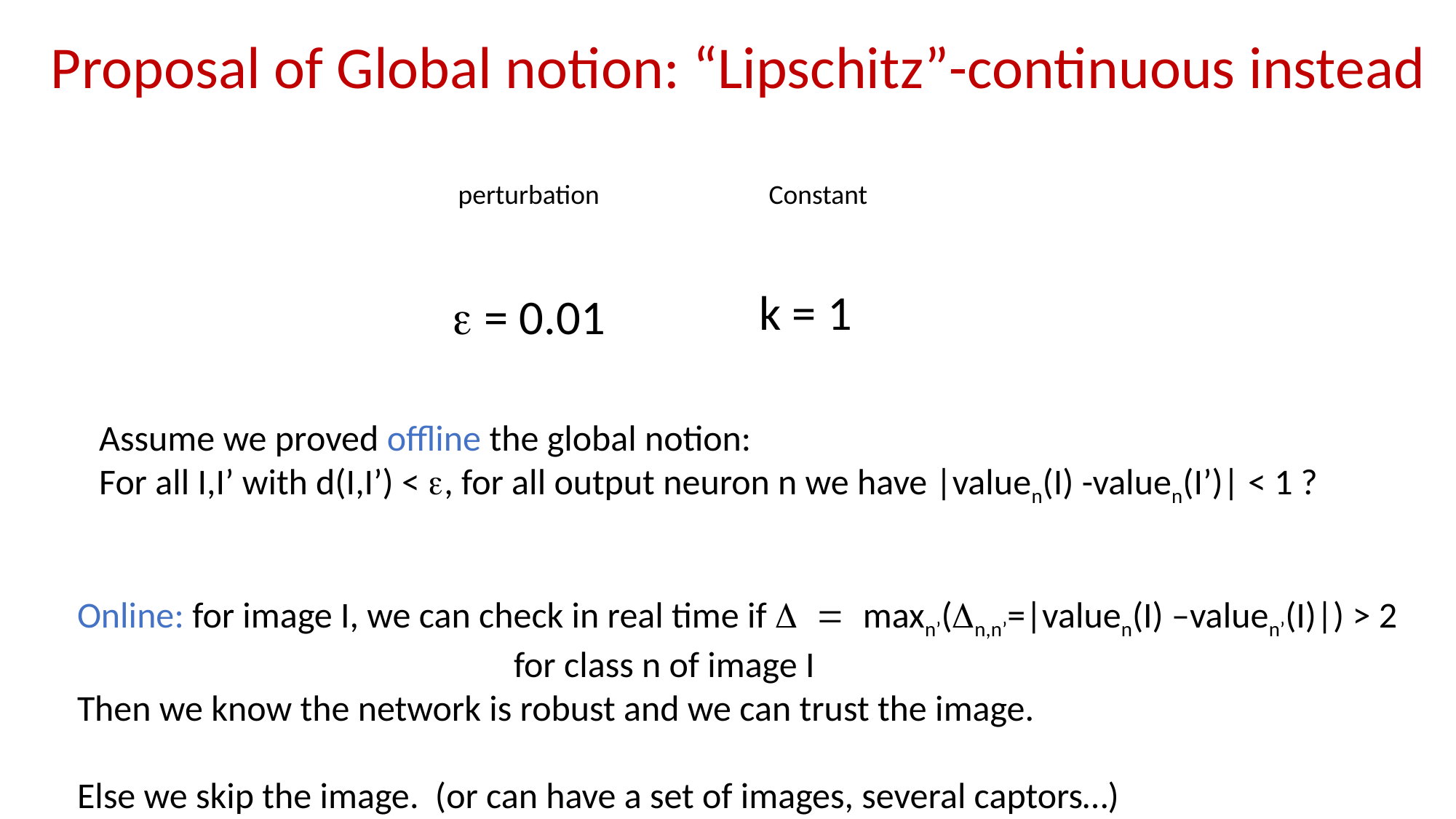

# Proposal of Global notion: “Lipschitz”-continuous instead

perturbation
Constant
k = 1
ε = 0.01
Assume we proved offline the global notion:
For all I,I’ with d(I,I’) < ε, for all output neuron n we have |valuen(I) -valuen(I’)| < 1 ?
Online: for image I, we can check in real time if Δ = maxn’(Δn,n’=|valuen(I) –valuen’(I)|) > 2
				for class n of image I
Then we know the network is robust and we can trust the image.

Else we skip the image.  (or can have a set of images, several captors…)